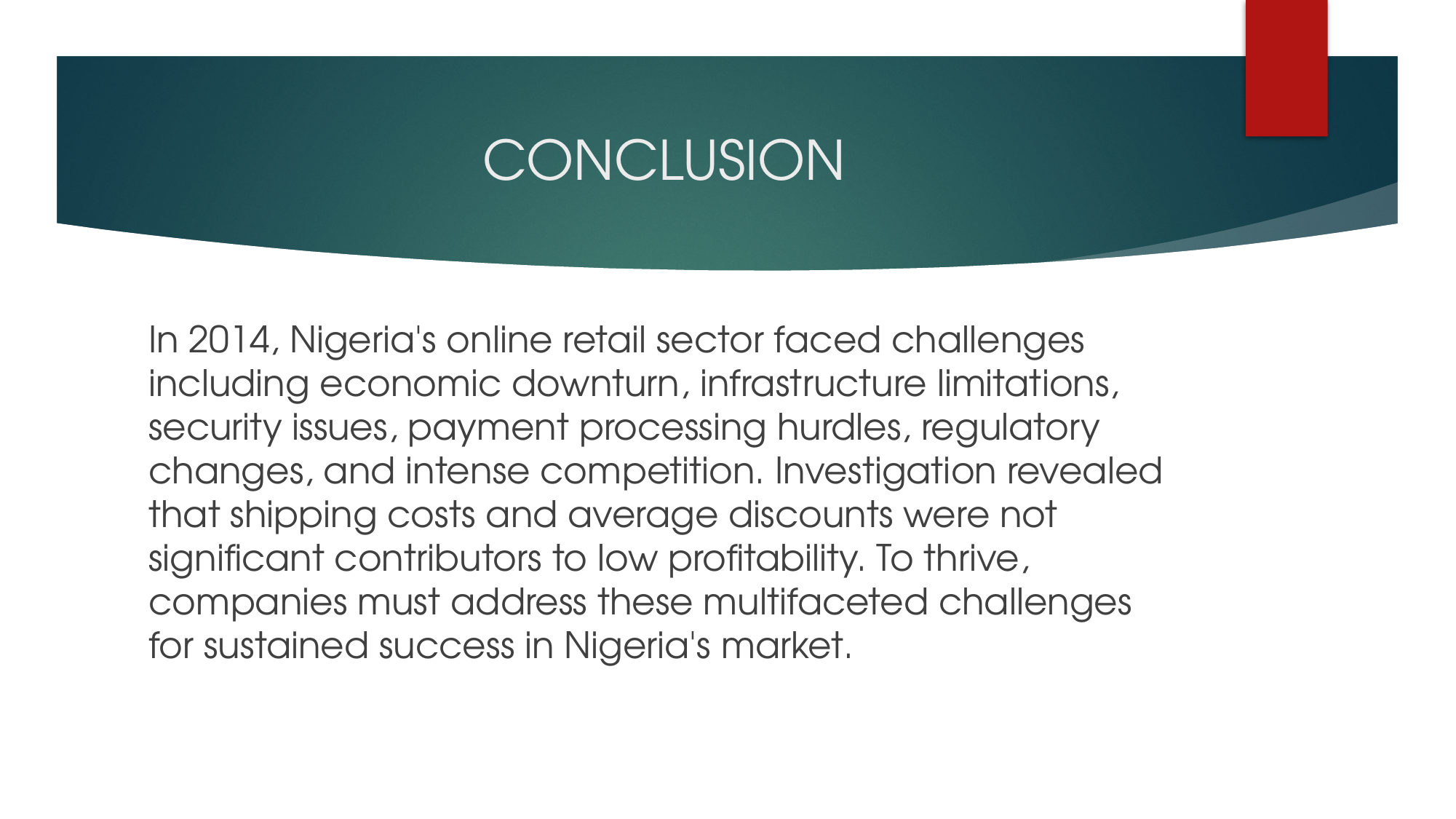

# CONCLUSION
In 2014, Nigeria's online retail sector faced challenges including economic downturn, infrastructure limitations, security issues, payment processing hurdles, regulatory changes, and intense competition. Investigation revealed that shipping costs and average discounts were not significant contributors to low profitability. To thrive, companies must address these multifaceted challenges for sustained success in Nigeria's market.